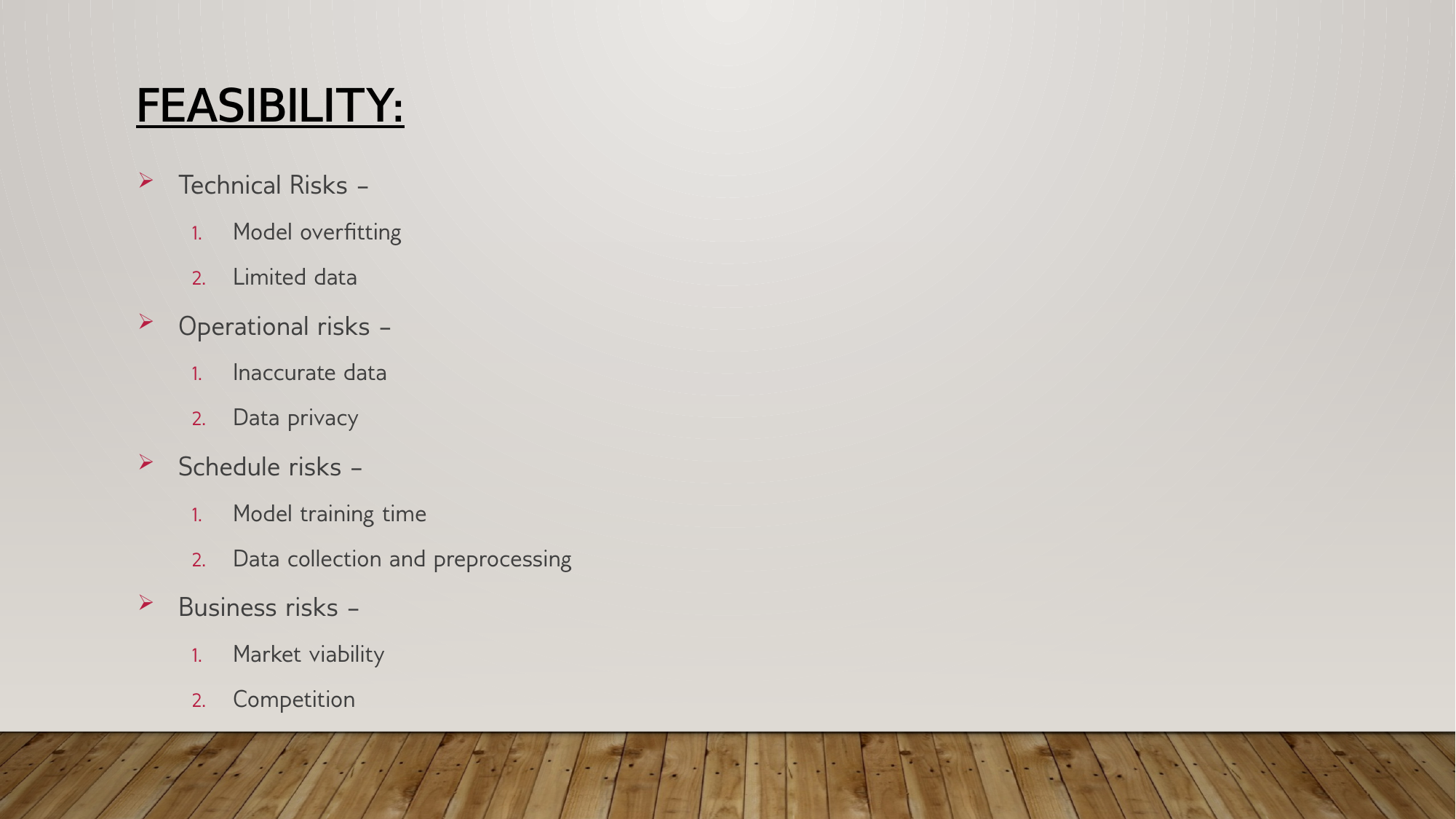

Feasibility:
Technical Risks –
Model overfitting
Limited data
Operational risks –
Inaccurate data
Data privacy
Schedule risks –
Model training time
Data collection and preprocessing
Business risks –
Market viability
Competition